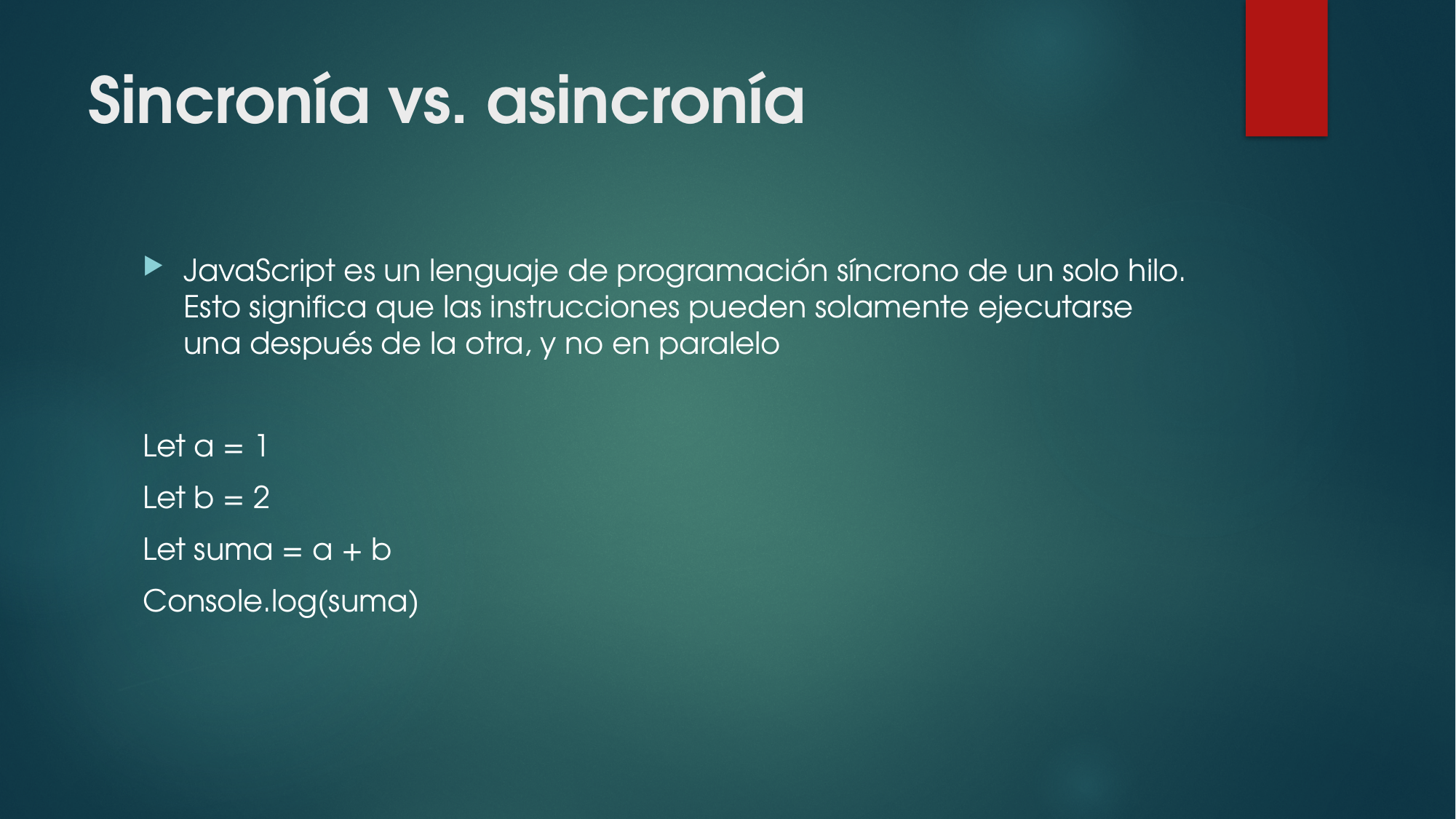

# Sincronía vs. asincronía
JavaScript es un lenguaje de programación síncrono de un solo hilo. Esto significa que las instrucciones pueden solamente ejecutarse una después de la otra, y no en paralelo

Let a = 1
Let b = 2
Let suma = a + b
Console.log(suma)